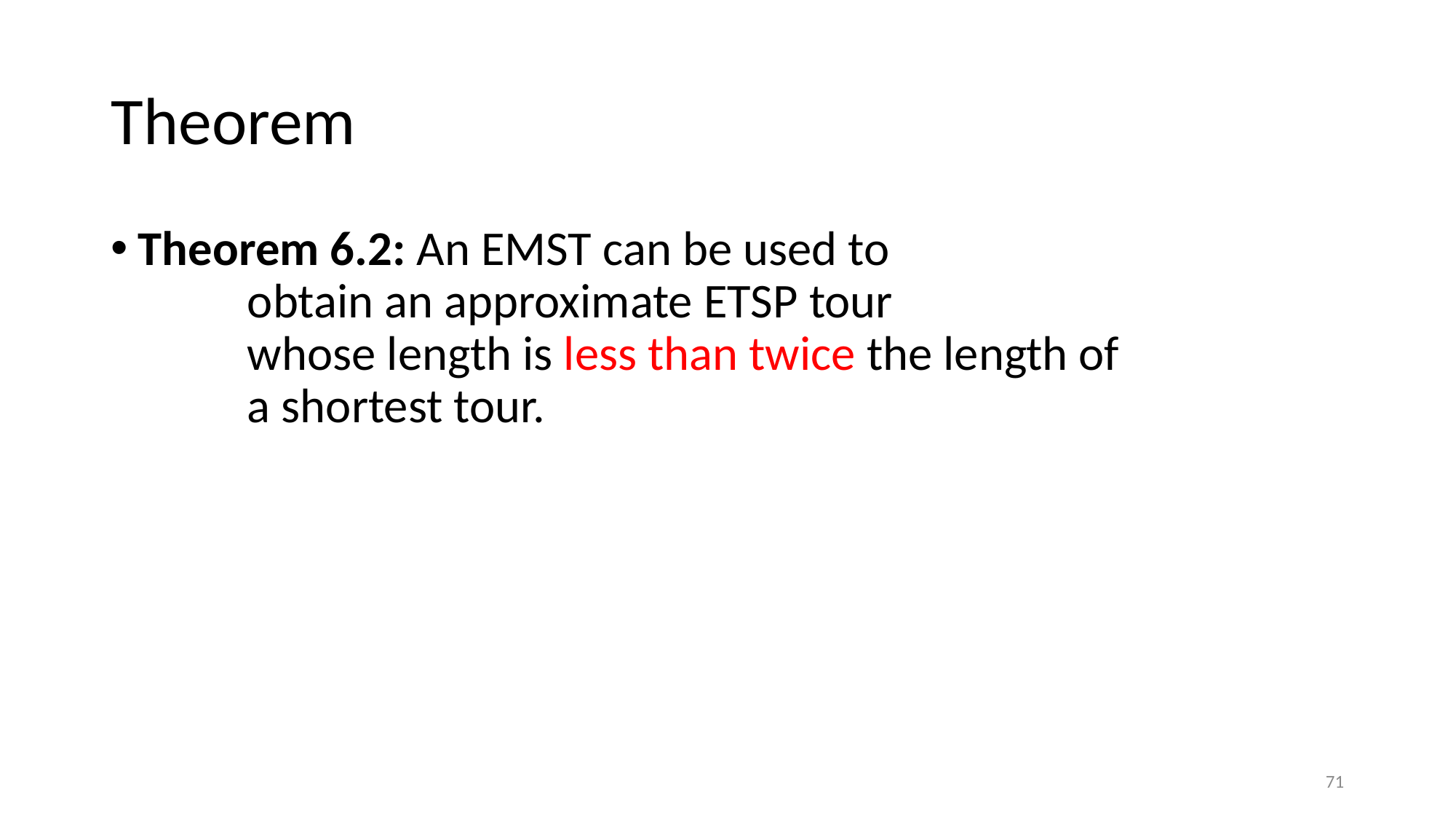

# Theorem
Theorem 6.2: An EMST can be used to
	obtain an approximate ETSP tour
	whose length is less than twice the length of
	a shortest tour.
71